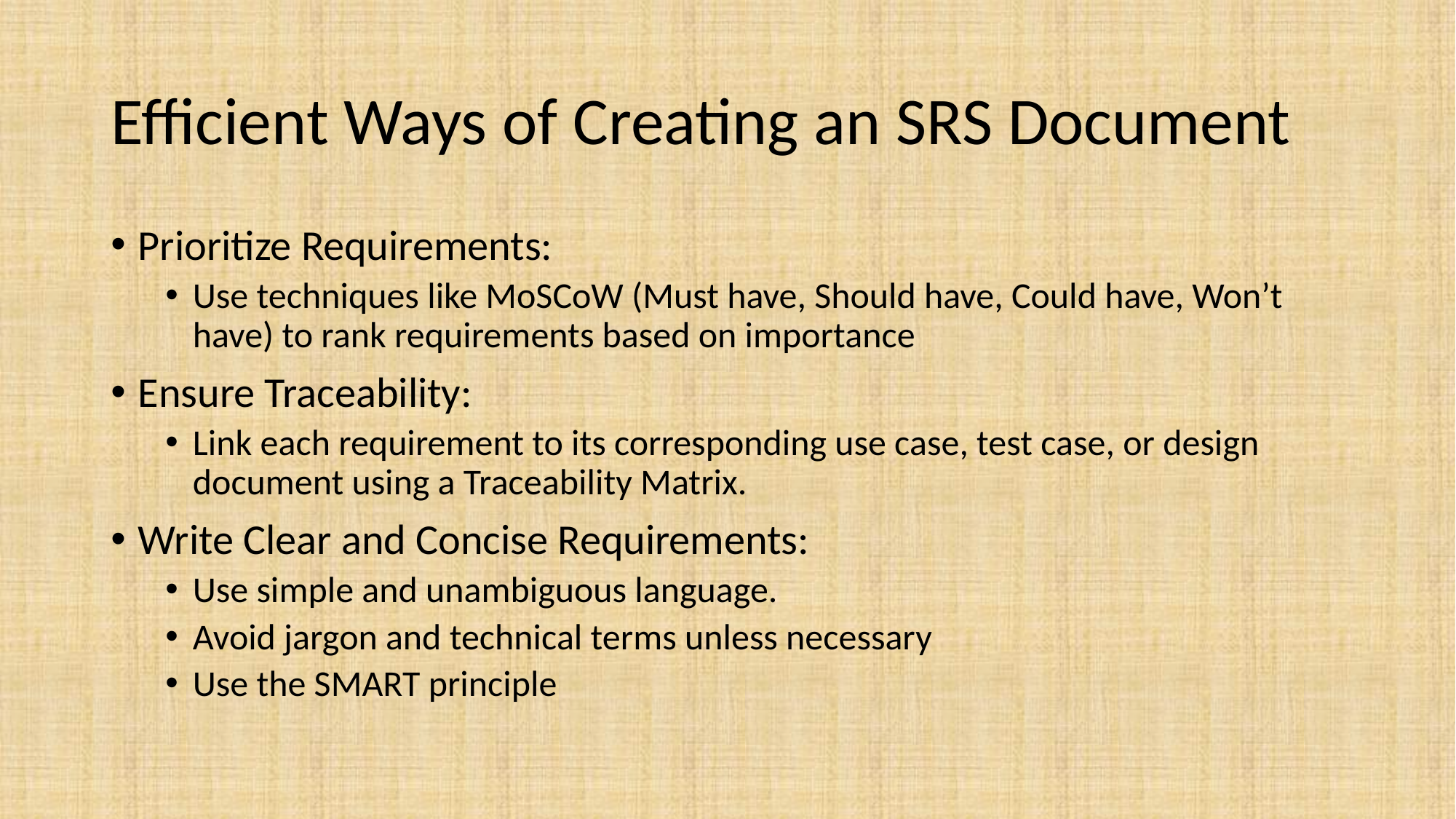

# Efficient Ways of Creating an SRS Document
Prioritize Requirements:
Use techniques like MoSCoW (Must have, Should have, Could have, Won’t have) to rank requirements based on importance
Ensure Traceability:
Link each requirement to its corresponding use case, test case, or design document using a Traceability Matrix.
Write Clear and Concise Requirements:
Use simple and unambiguous language.
Avoid jargon and technical terms unless necessary
Use the SMART principle